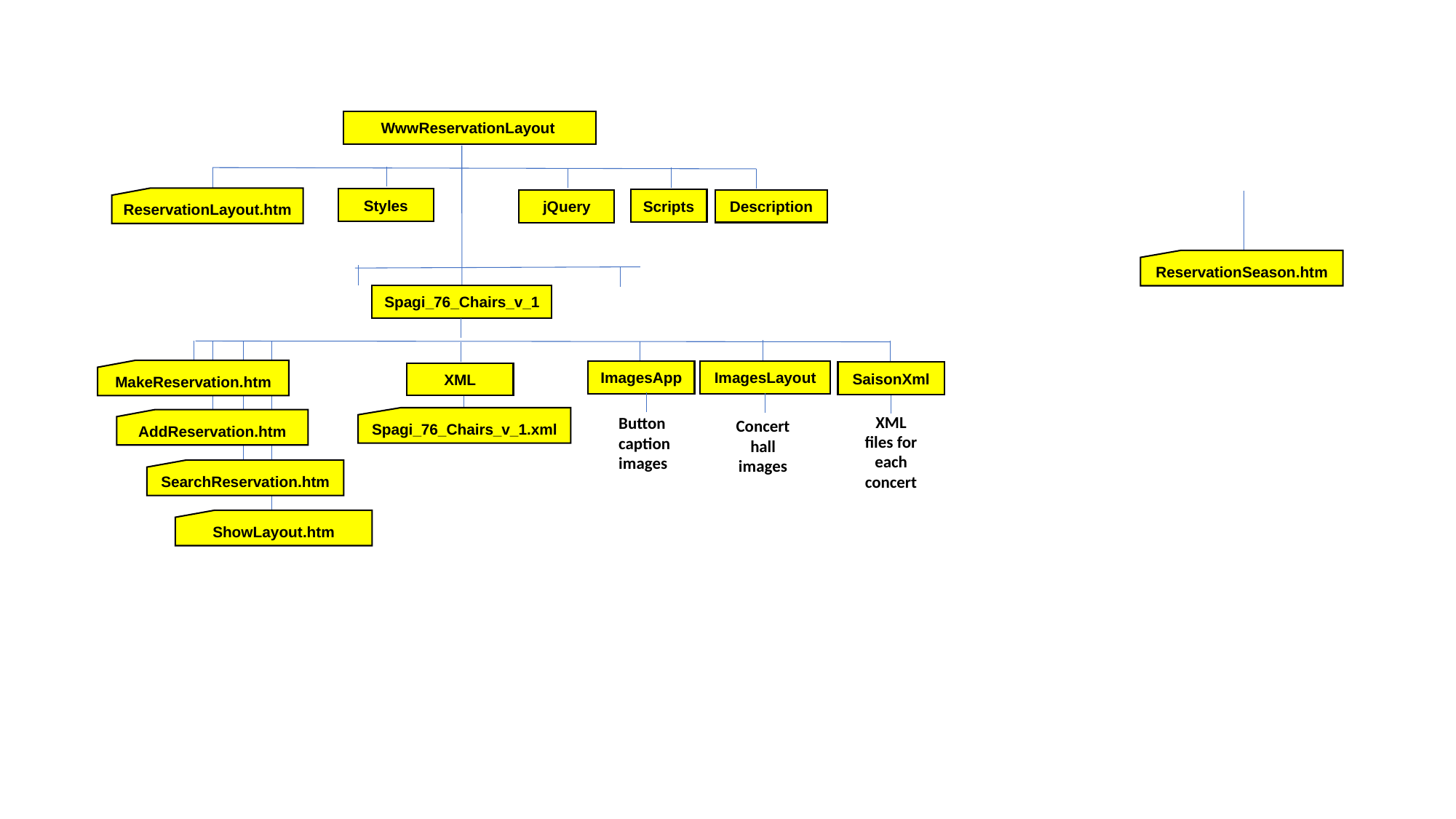

WwwReservationLayout
ReservationLayout.htm
Styles
Scripts
Description
jQuery
ReservationSeason.htm
Spagi_76_Chairs_v_1
MakeReservation.htm
ImagesApp
ImagesLayout
SaisonXml
XML
XML files for each concert
Button caption images
Spagi_76_Chairs_v_1.xml
AddReservation.htm
Concerthall images
SearchReservation.htm
ShowLayout.htm